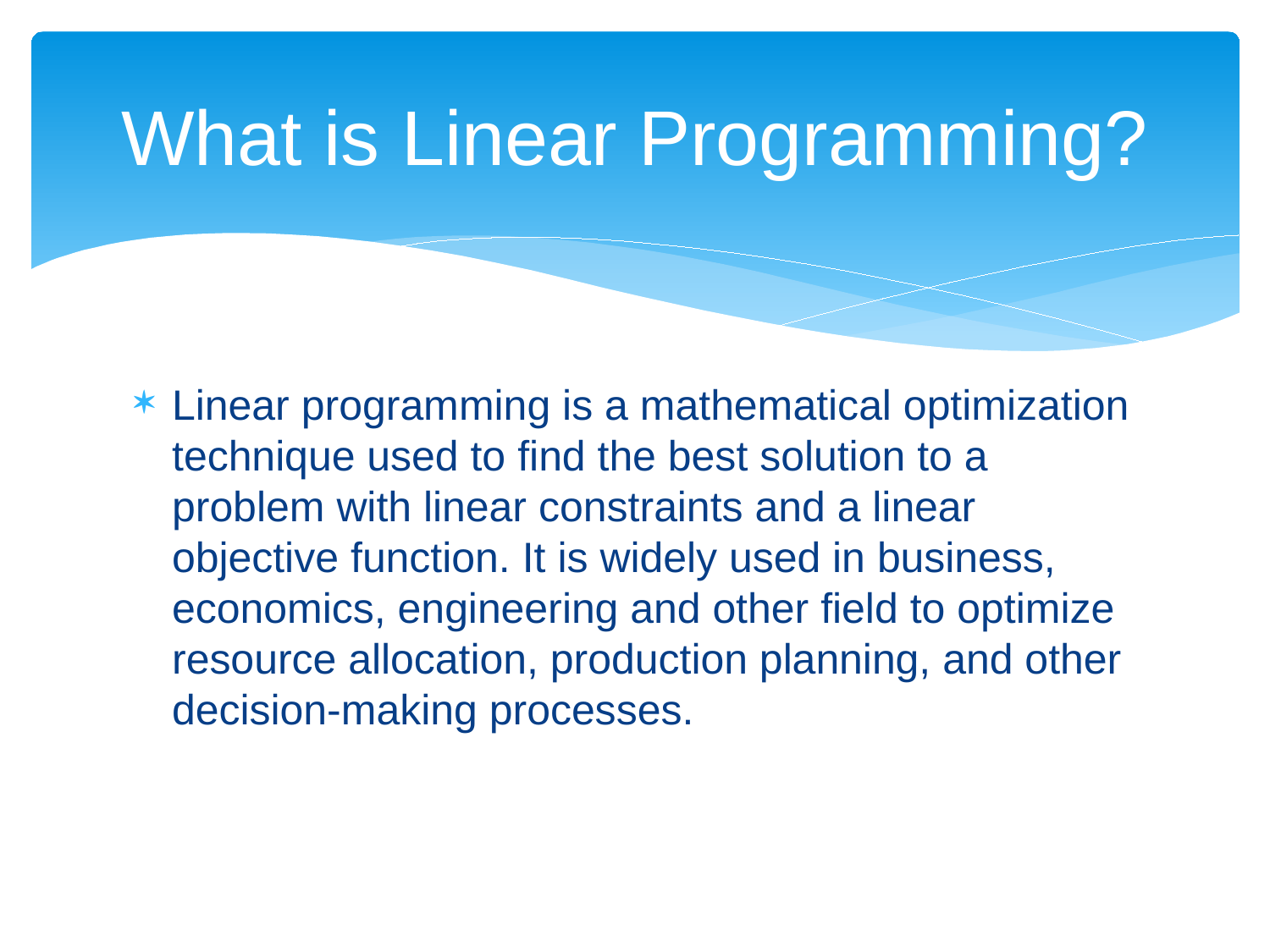

# What is Linear Programming?
Linear programming is a mathematical optimization technique used to find the best solution to a problem with linear constraints and a linear objective function. It is widely used in business, economics, engineering and other field to optimize resource allocation, production planning, and other decision-making processes.